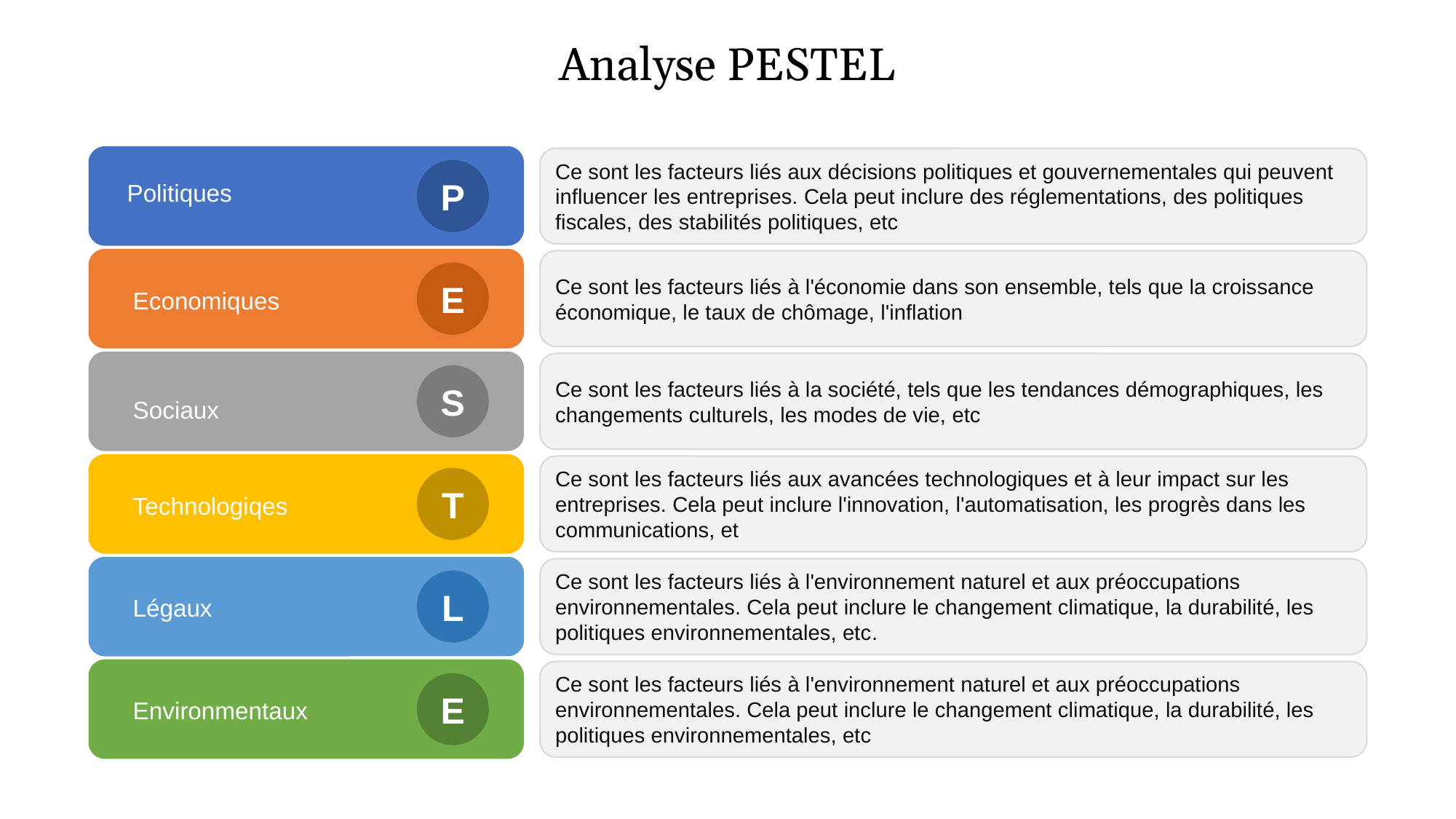

Analyse PESTEL

Ce sont les facteurs liés aux décisions politiques et gouvernementales qui peuvent influencer les entreprises. Cela peut inclure des réglementations, des politiques fiscales, des stabilités politiques, etc
P
Politiques

Ce sont les facteurs liés à l'économie dans son ensemble, tels que la croissance économique, le taux de chômage, l'inflation
E
Economiques

Ce sont les facteurs liés à la société, tels que les tendances démographiques, les changements culturels, les modes de vie, etc
S
Sociaux

Ce sont les facteurs liés aux avancées technologiques et à leur impact sur les entreprises. Cela peut inclure l'innovation, l'automatisation, les progrès dans les communications, et
T
Technologiqes

Ce sont les facteurs liés à l'environnement naturel et aux préoccupations environnementales. Cela peut inclure le changement climatique, la durabilité, les politiques environnementales, etc.
L
Légaux

Ce sont les facteurs liés à l'environnement naturel et aux préoccupations environnementales. Cela peut inclure le changement climatique, la durabilité, les politiques environnementales, etc
E
Environmentaux